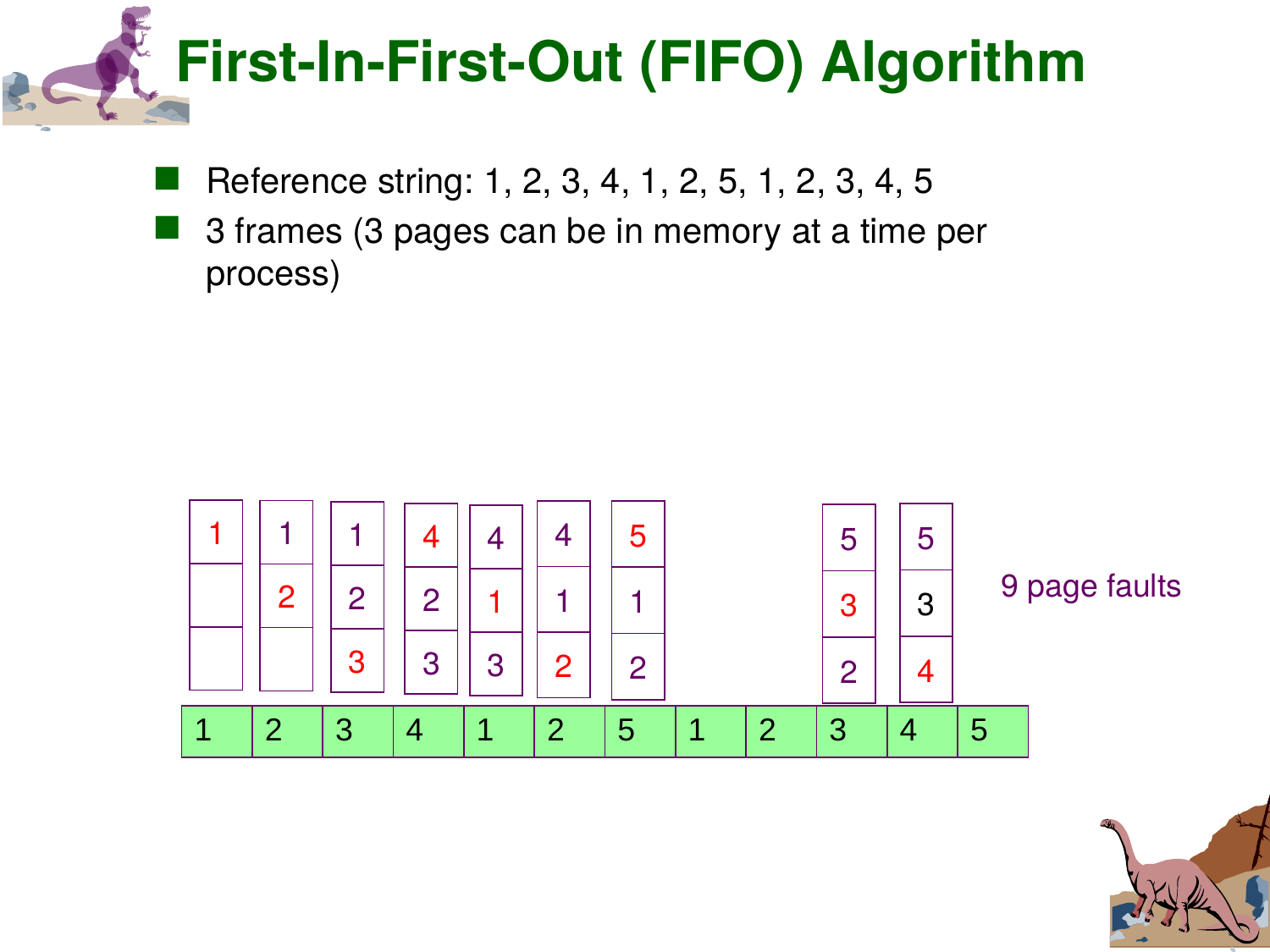

# First-In-First-Out (FIFO) Algorithm
Reference string: 1, 2, 3, 4, 1, 2, 5, 1, 2, 3, 4, 5
3 frames (3 pages can be in memory at a time per process)

1

1
2

4
1
2
5
1
2
1
2
3
4
2
3
5
3
4
5
3
2
4
1
3
9 page faults
| 1 | 2 | 3 | 4 | 1 | 2 | 5 | 1 | 2 | 3 | 4 | 5 |
| --- | --- | --- | --- | --- | --- | --- | --- | --- | --- | --- | --- |